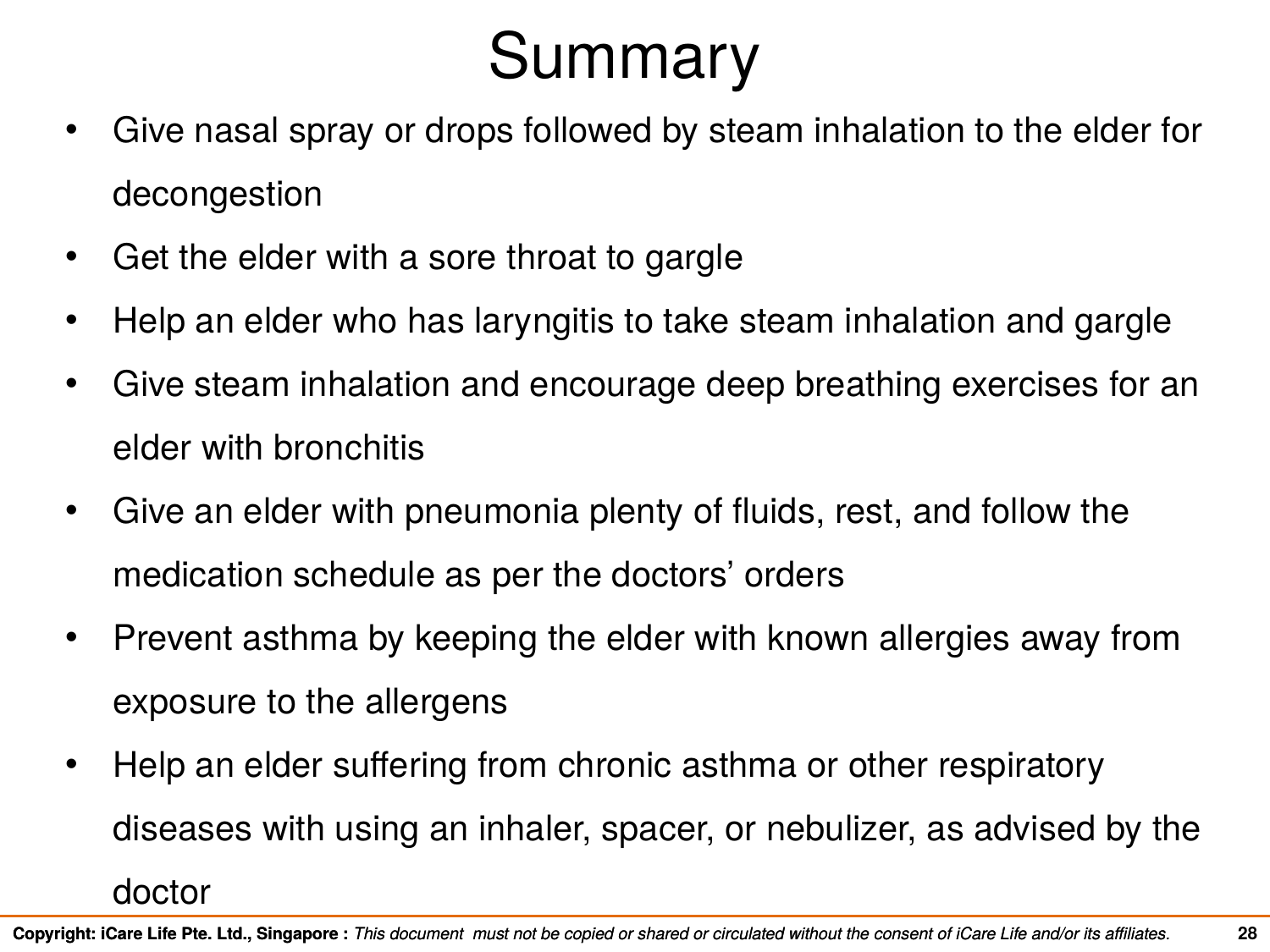

# Summary
Give nasal spray or drops followed by steam inhalation to the elder for decongestion
Get the elder with a sore throat to gargle
Help an elder who has laryngitis to take steam inhalation and gargle
Give steam inhalation and encourage deep breathing exercises for an elder with bronchitis
Give an elder with pneumonia plenty of fluids, rest, and follow the medication schedule as per the doctors’ orders
Prevent asthma by keeping the elder with known allergies away from exposure to the allergens
Help an elder suffering from chronic asthma or other respiratory diseases with using an inhaler, spacer, or nebulizer, as advised by the doctor
28
Copyright: iCare Life Pte. Ltd., Singapore : This document  must not be copied or shared or circulated without the consent of iCare Life and/or its affiliates.